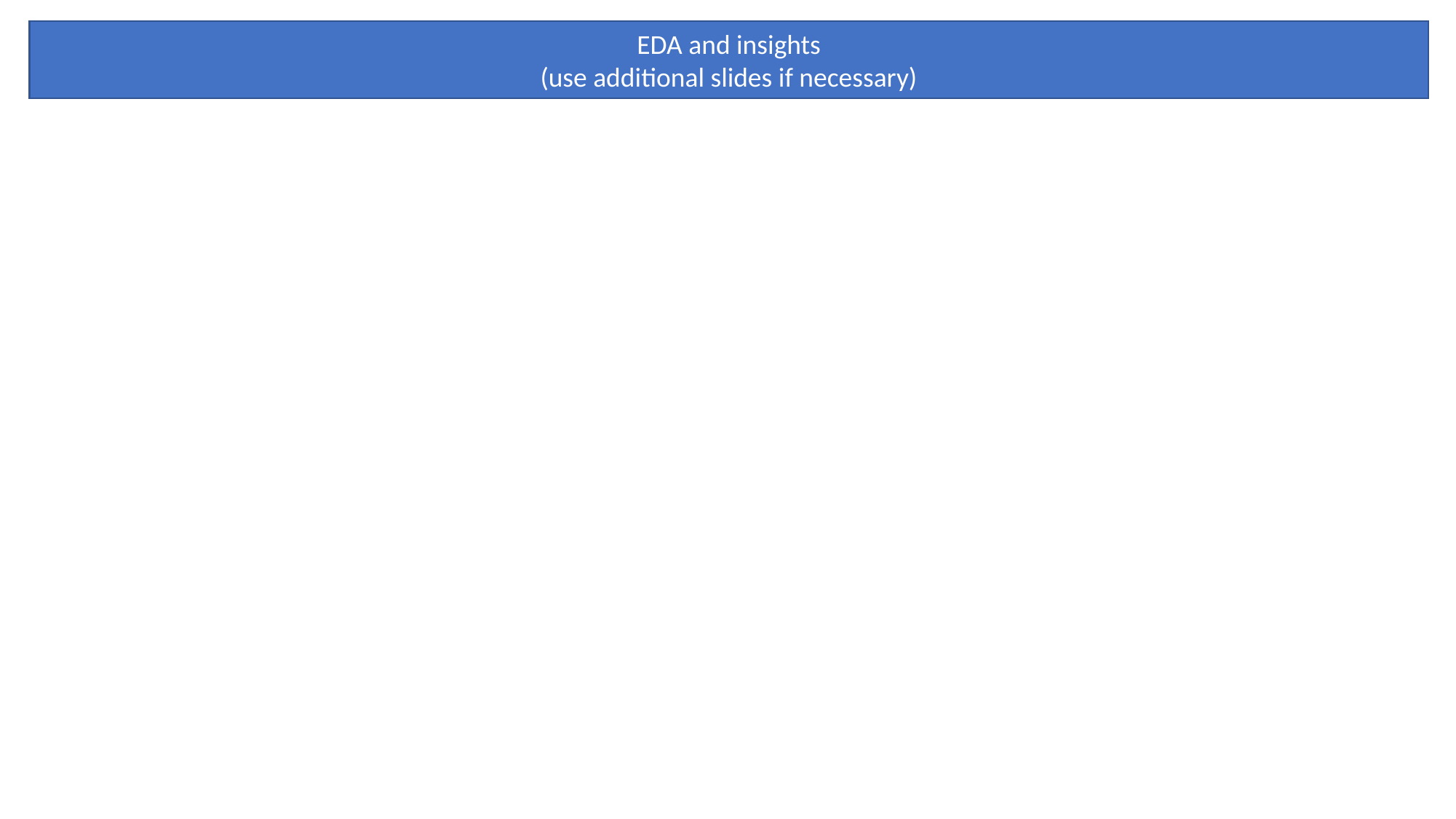

EDA and insights
(use additional slides if necessary)